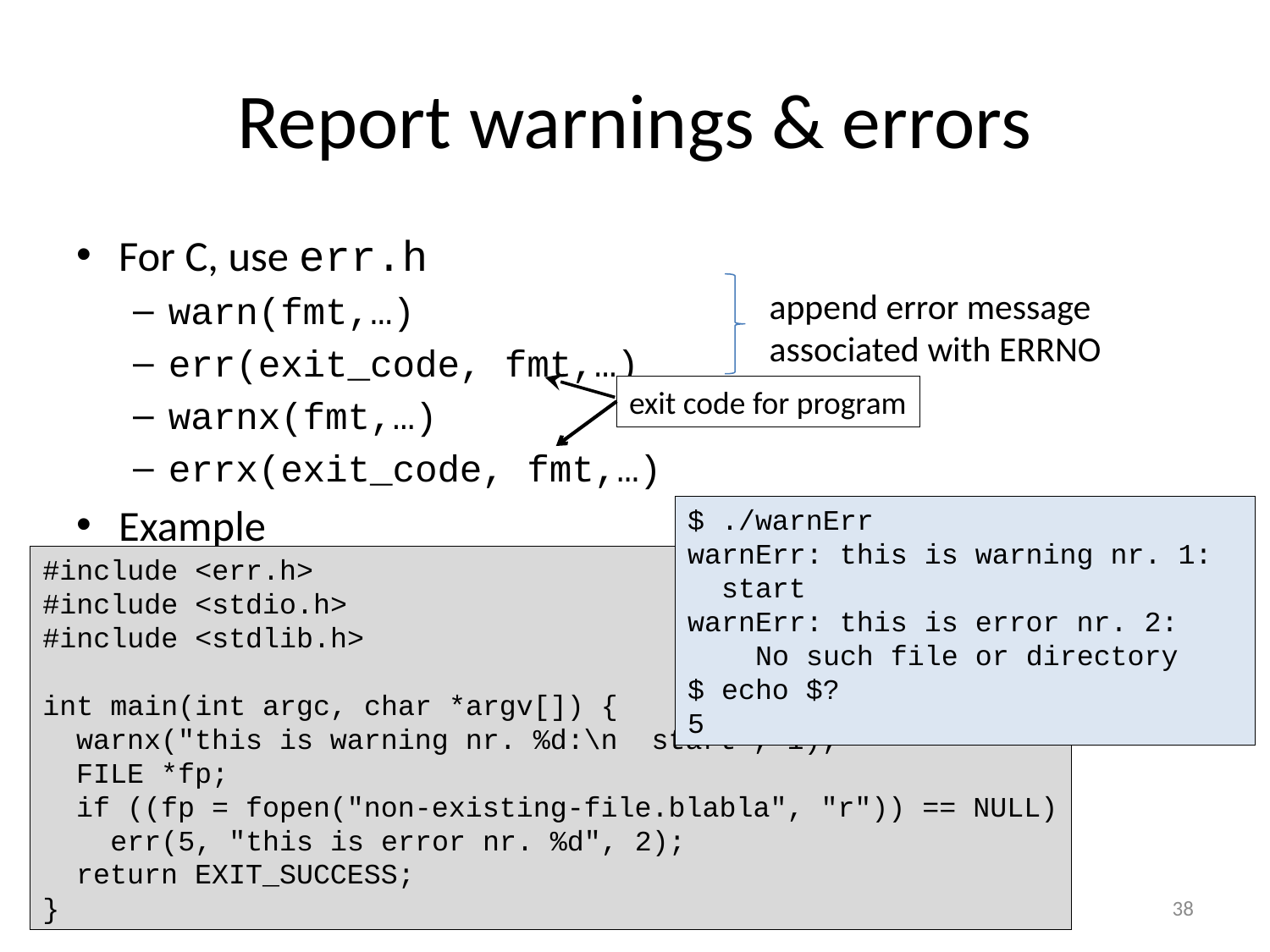

# Report warnings & errors
For C, use err.h
warn(fmt,…)
err(exit_code, fmt,…)
warnx(fmt,…)
errx(exit_code, fmt,…)
Example

append error message
associated with ERRNO
exit code for program
$ ./warnErr
warnErr: this is warning nr. 1:
  start
warnErr: this is error nr. 2:
    No such file or directory
$ echo $?
5
#include <err.h>
#include <stdio.h>
#include <stdlib.h>

int main(int argc, char *argv[]) {
  warnx("this is warning nr. %d:\n  start", 1);
  FILE *fp;
  if ((fp = fopen("non-existing-file.blabla", "r")) == NULL)
    err(5, "this is error nr. %d", 2);
  return EXIT_SUCCESS;
}
38